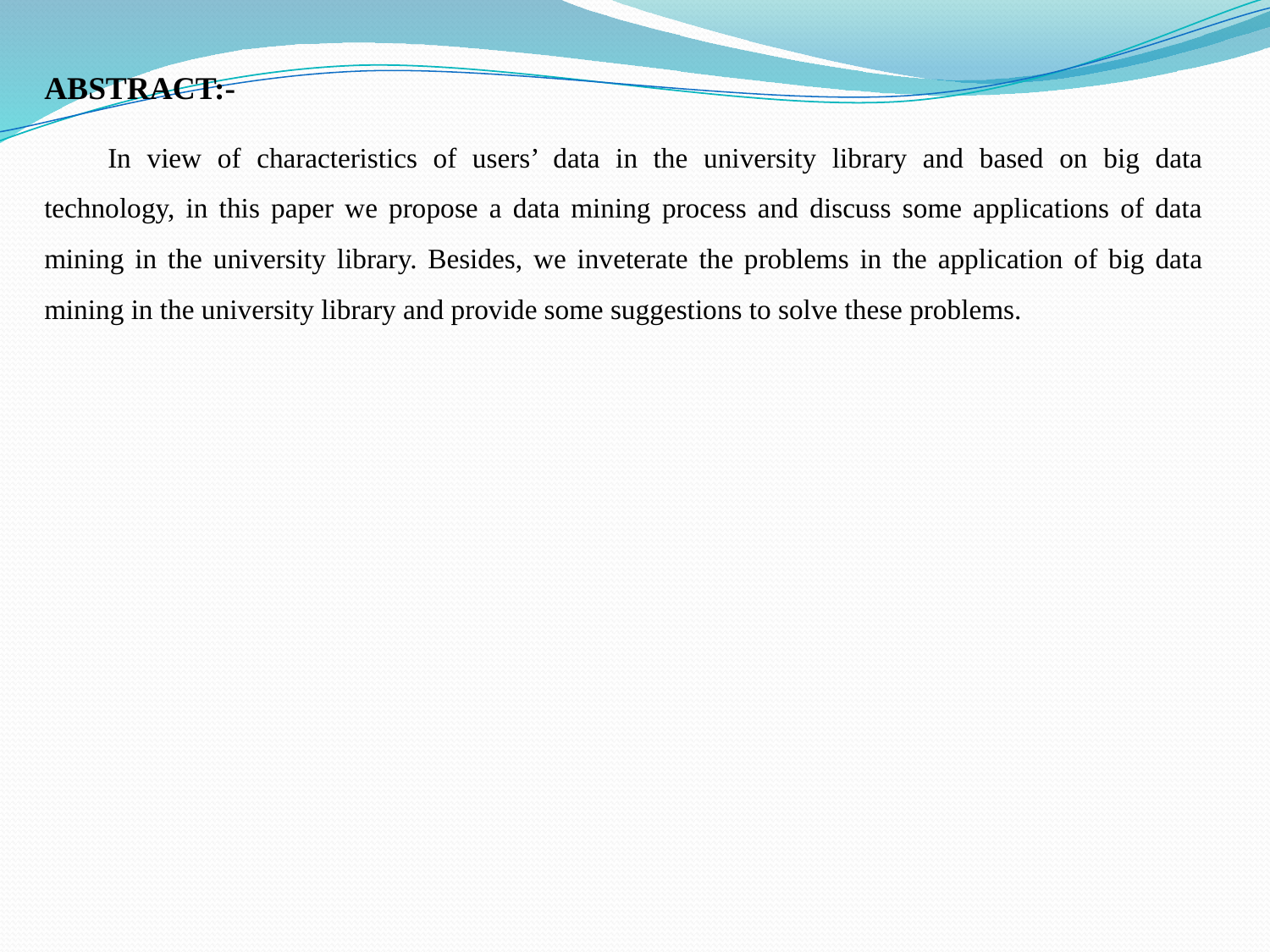

ABSTRACT:-
In view of characteristics of users’ data in the university library and based on big data technology, in this paper we propose a data mining process and discuss some applications of data mining in the university library. Besides, we inveterate the problems in the application of big data mining in the university library and provide some suggestions to solve these problems.